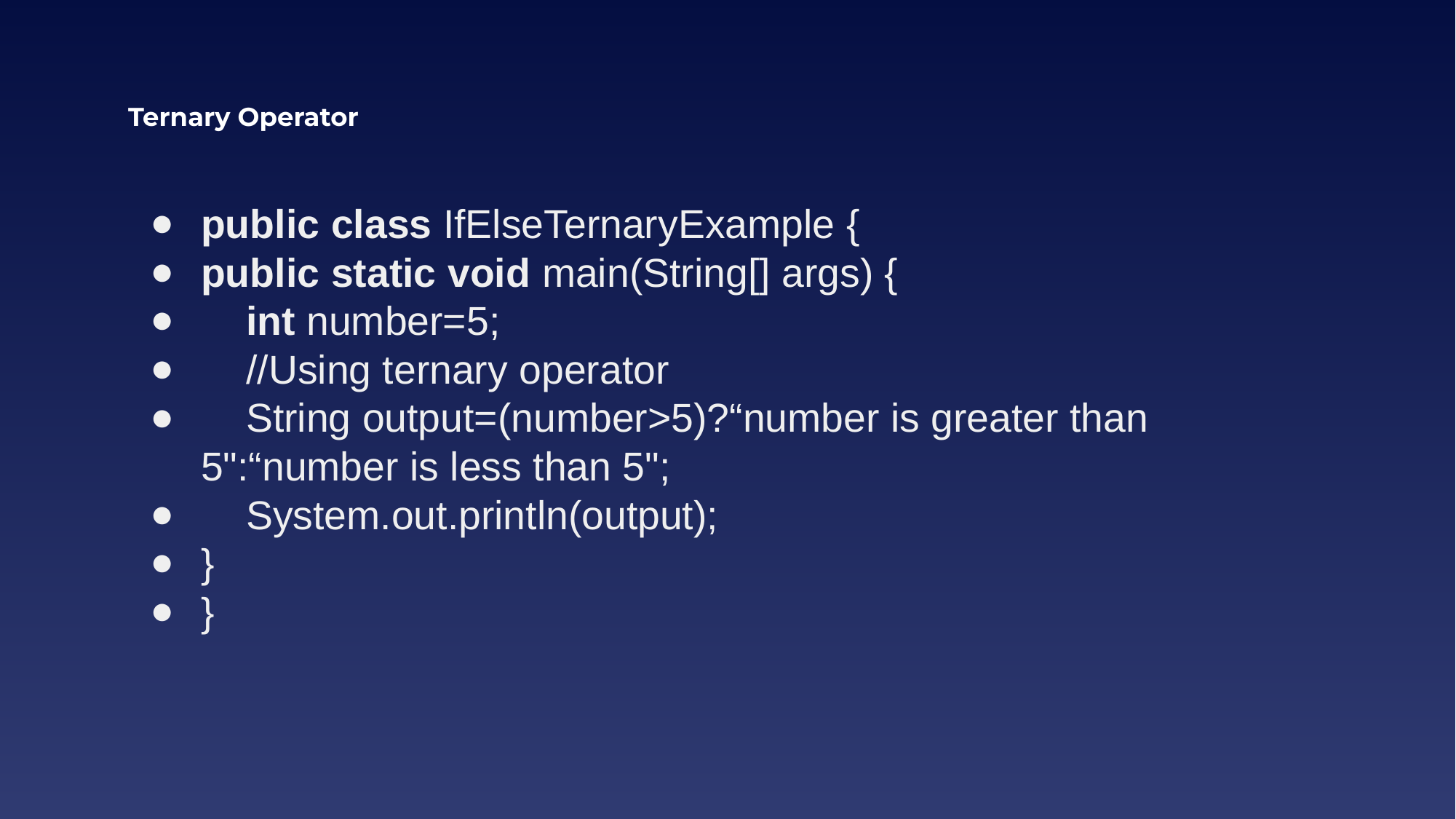

# Ternary Operator
public class IfElseTernaryExample {
public static void main(String[] args) {
    int number=5;
    //Using ternary operator
    String output=(number>5)?“number is greater than 5":“number is less than 5";
    System.out.println(output);
}
}